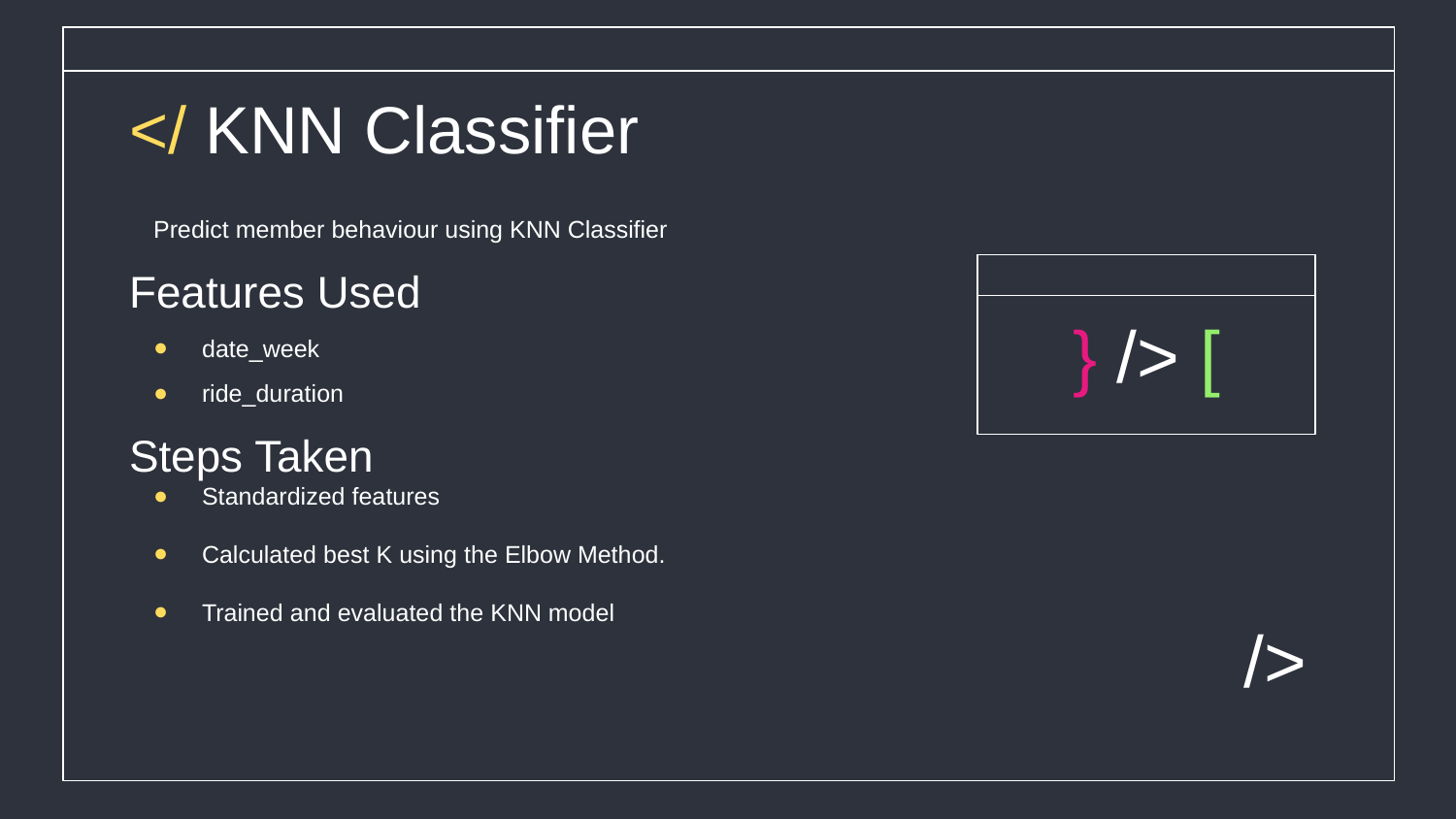

# </ KNN Classifier
Predict member behaviour using KNN Classifier
Features Used
date_week
ride_duration
Steps Taken
Standardized features

Calculated best K using the Elbow Method.

Trained and evaluated the KNN model

} /> [
/>